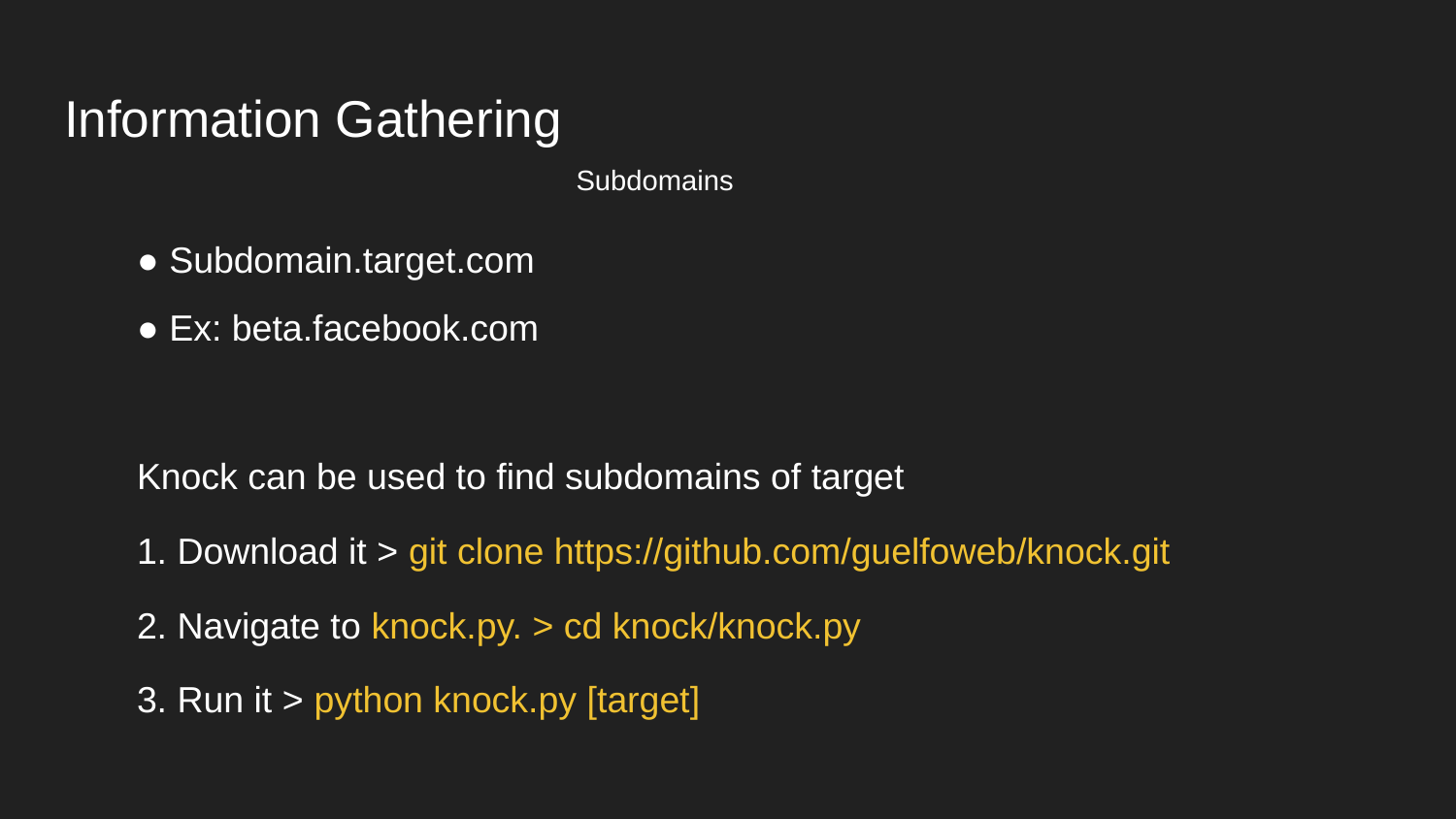

# Information Gathering

Subdomains
● Subdomain.target.com
● Ex: beta.facebook.com

Knock can be used to find subdomains of target
1. Download it > git clone https://github.com/guelfoweb/knock.git
2. Navigate to knock.py. > cd knock/knock.py
3. Run it > python knock.py [target]